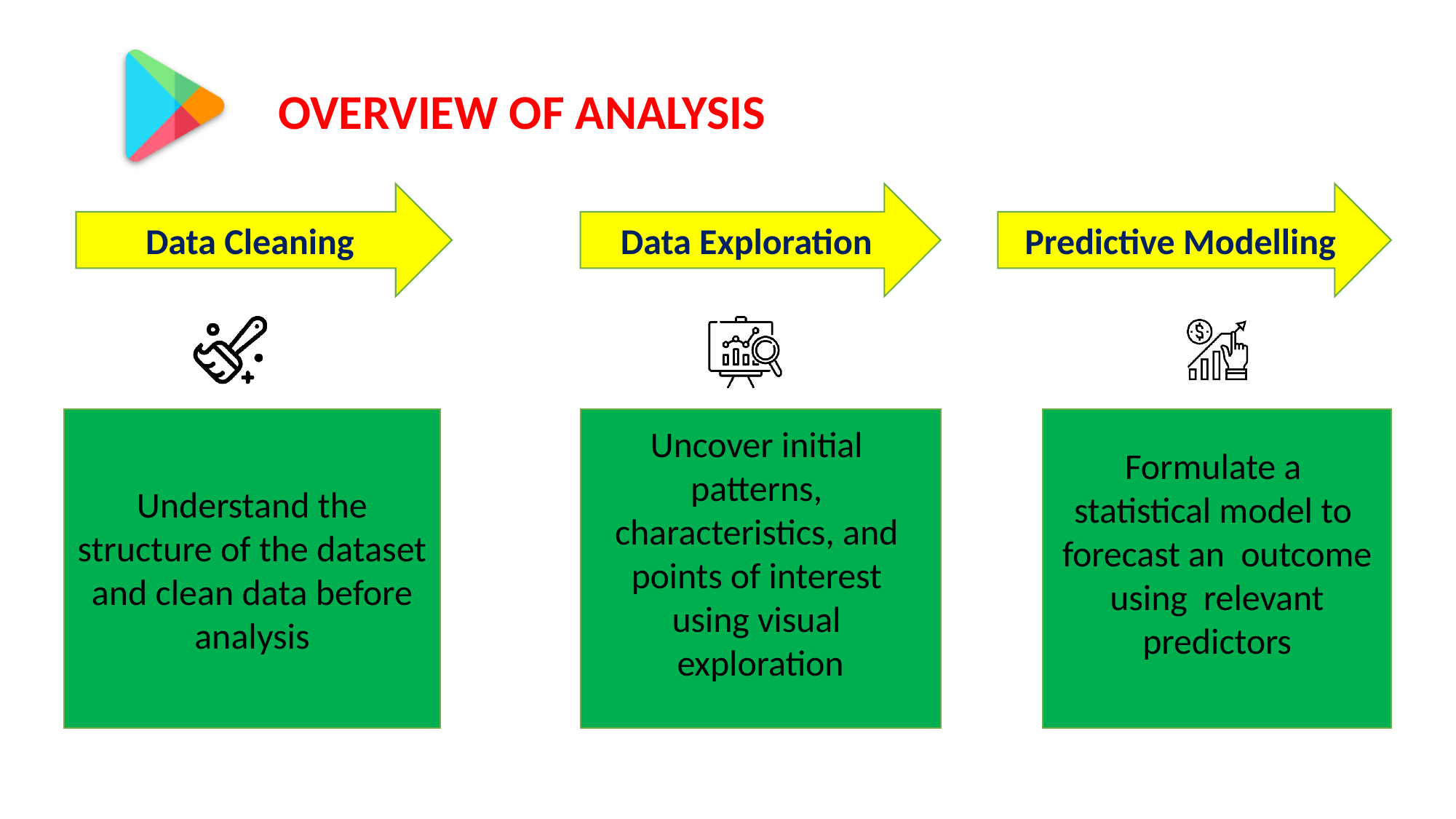

# OVERVIEW OF ANALYSIS

Data Cleaning
Data Exploration
Predictive Modelling

Understand the structure of the dataset and clean data before analysis
Formulate a  statistical model to  forecast an  outcome using  relevant predictors

Uncover initial  patterns,  characteristics, and  points of interest  using visual  exploration